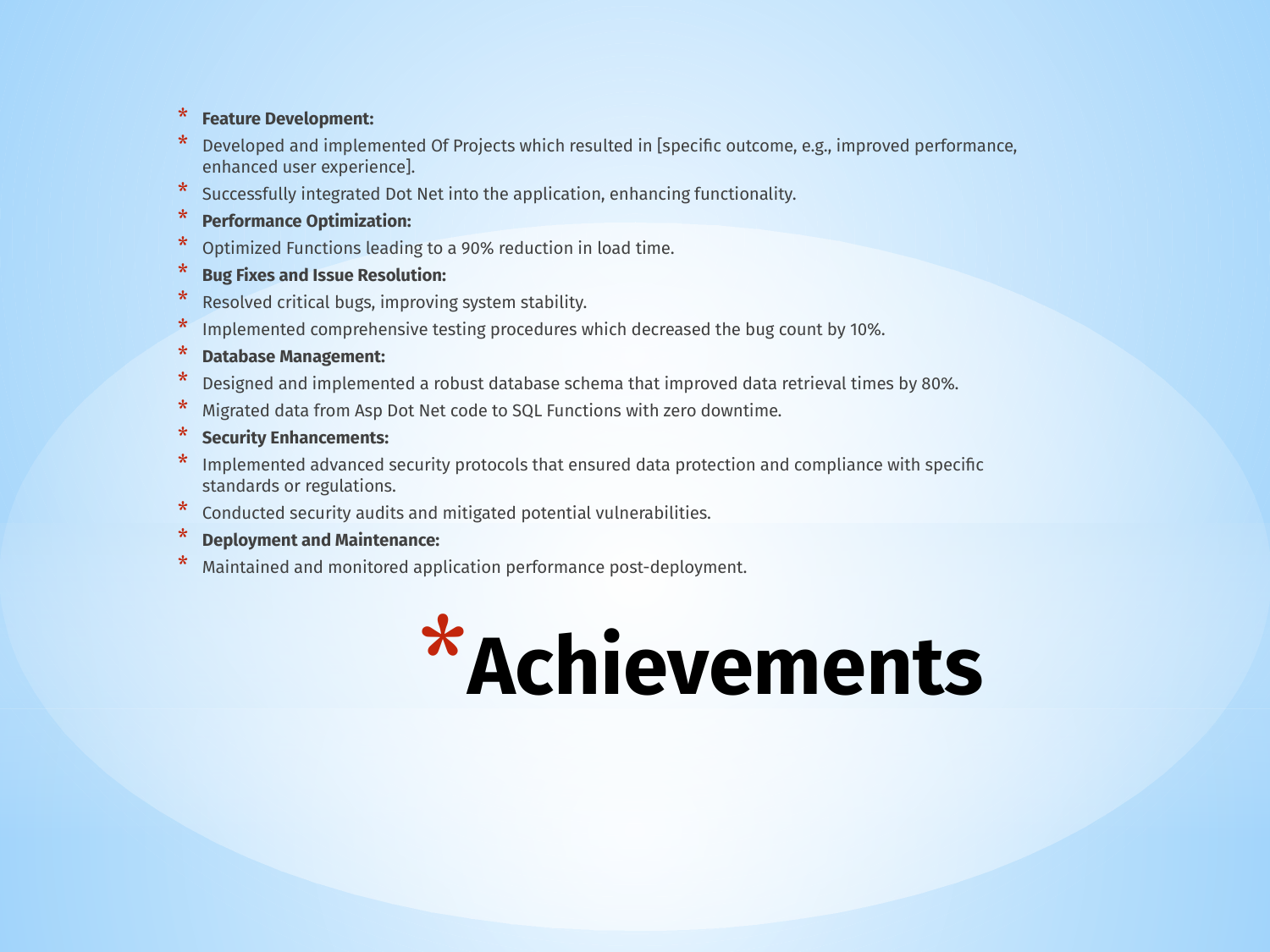

Feature Development:
Developed and implemented Of Projects which resulted in [specific outcome, e.g., improved performance, enhanced user experience].
Successfully integrated Dot Net into the application, enhancing functionality.
Performance Optimization:
Optimized Functions leading to a 90% reduction in load time.
Bug Fixes and Issue Resolution:
Resolved critical bugs, improving system stability.
Implemented comprehensive testing procedures which decreased the bug count by 10%.
Database Management:
Designed and implemented a robust database schema that improved data retrieval times by 80%.
Migrated data from Asp Dot Net code to SQL Functions with zero downtime.
Security Enhancements:
Implemented advanced security protocols that ensured data protection and compliance with specific standards or regulations.
Conducted security audits and mitigated potential vulnerabilities.
Deployment and Maintenance:
Maintained and monitored application performance post-deployment.
# Achievements